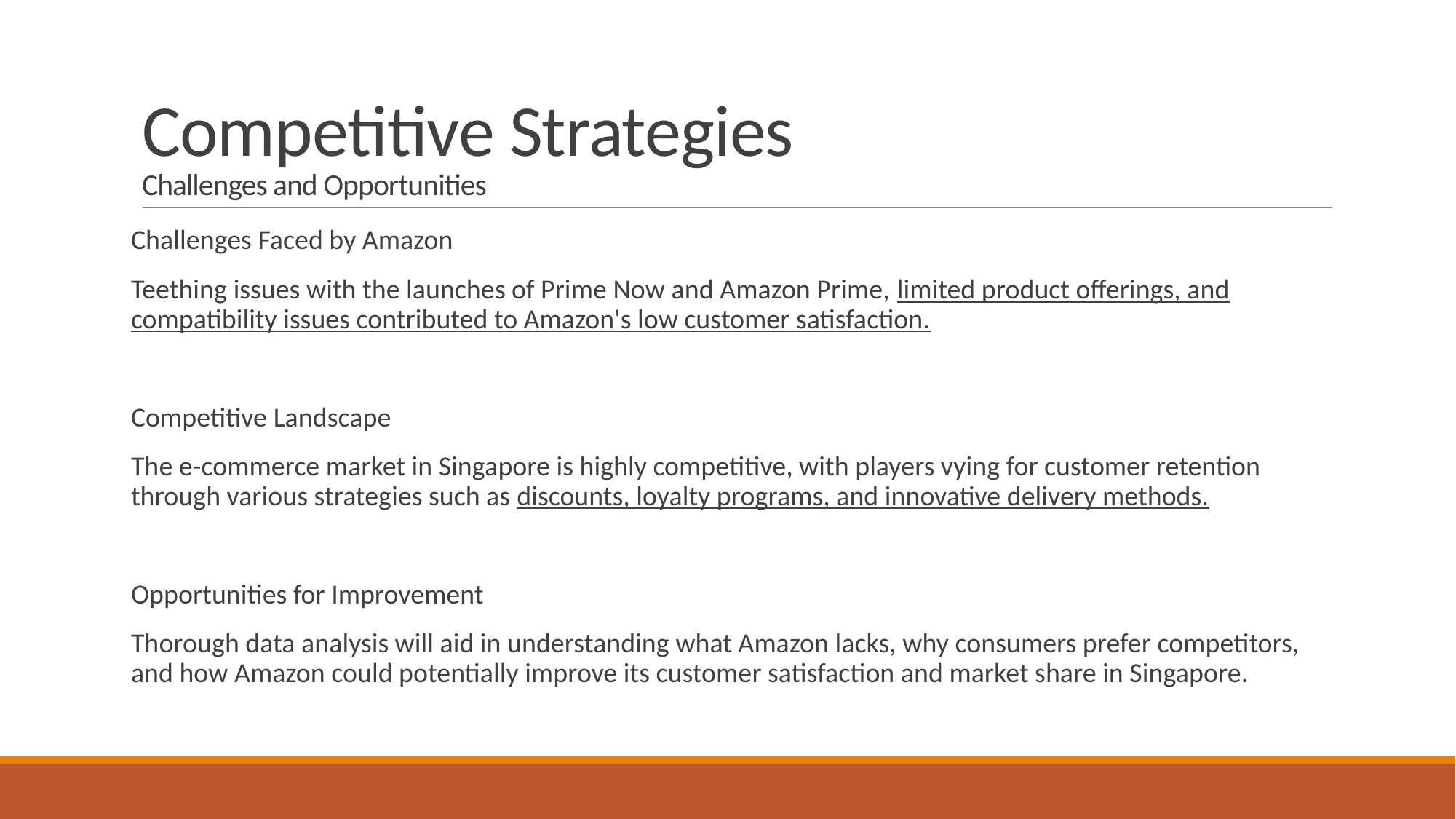

# Competitive Strategies Challenges and Opportunities
Challenges Faced by Amazon
Teething issues with the launches of Prime Now and Amazon Prime, limited product offerings, and compatibility issues contributed to Amazon's low customer satisfaction.

Competitive Landscape
The e-commerce market in Singapore is highly competitive, with players vying for customer retention through various strategies such as discounts, loyalty programs, and innovative delivery methods.

Opportunities for Improvement
Thorough data analysis will aid in understanding what Amazon lacks, why consumers prefer competitors, and how Amazon could potentially improve its customer satisfaction and market share in Singapore.